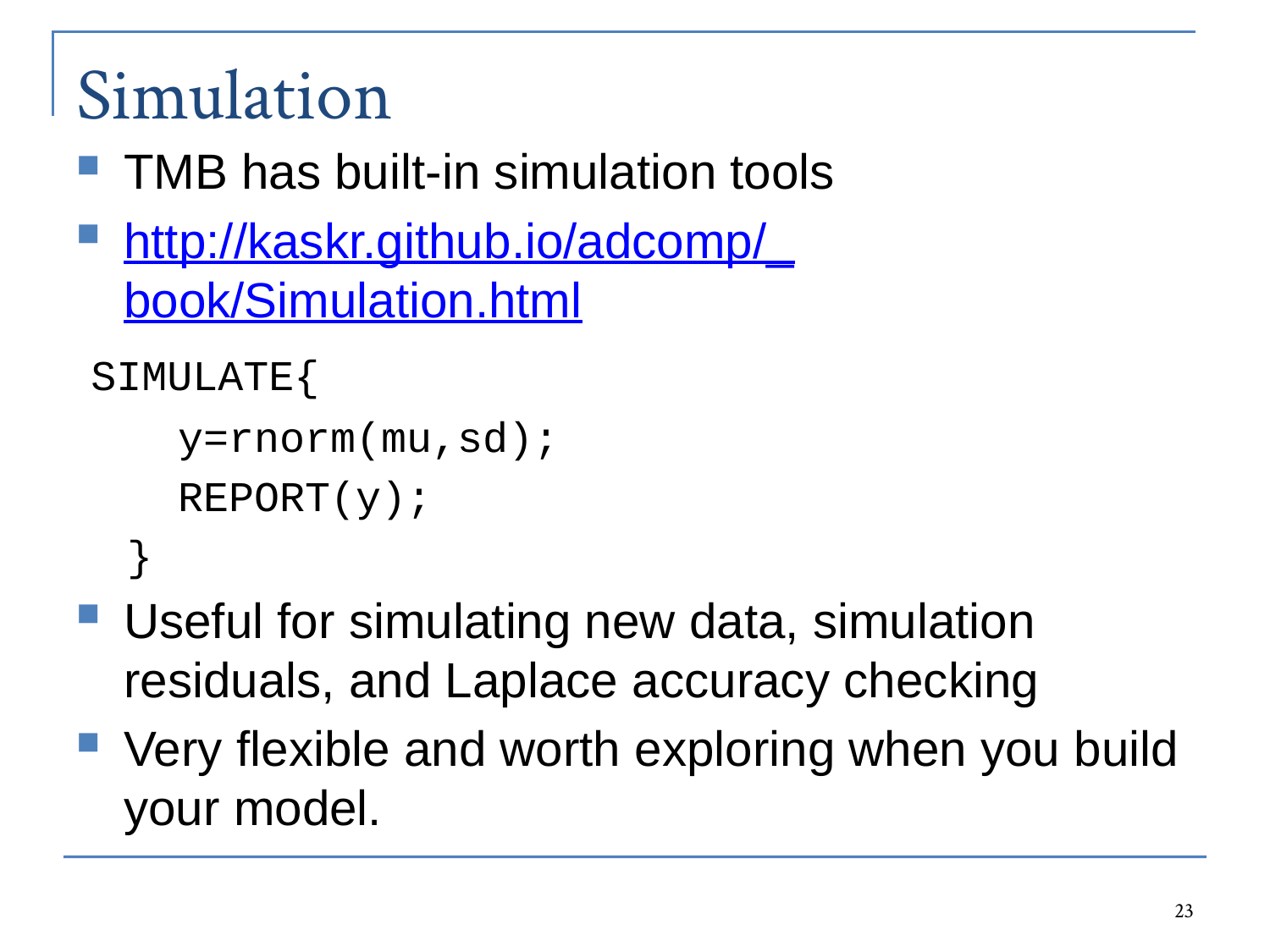

# Simulation
TMB has built-in simulation tools
http://kaskr.github.io/adcomp/_book/Simulation.html
 SIMULATE{
    y=rnorm(mu,sd);
    REPORT(y);
  }
Useful for simulating new data, simulation residuals, and Laplace accuracy checking
Very flexible and worth exploring when you build your model.

23